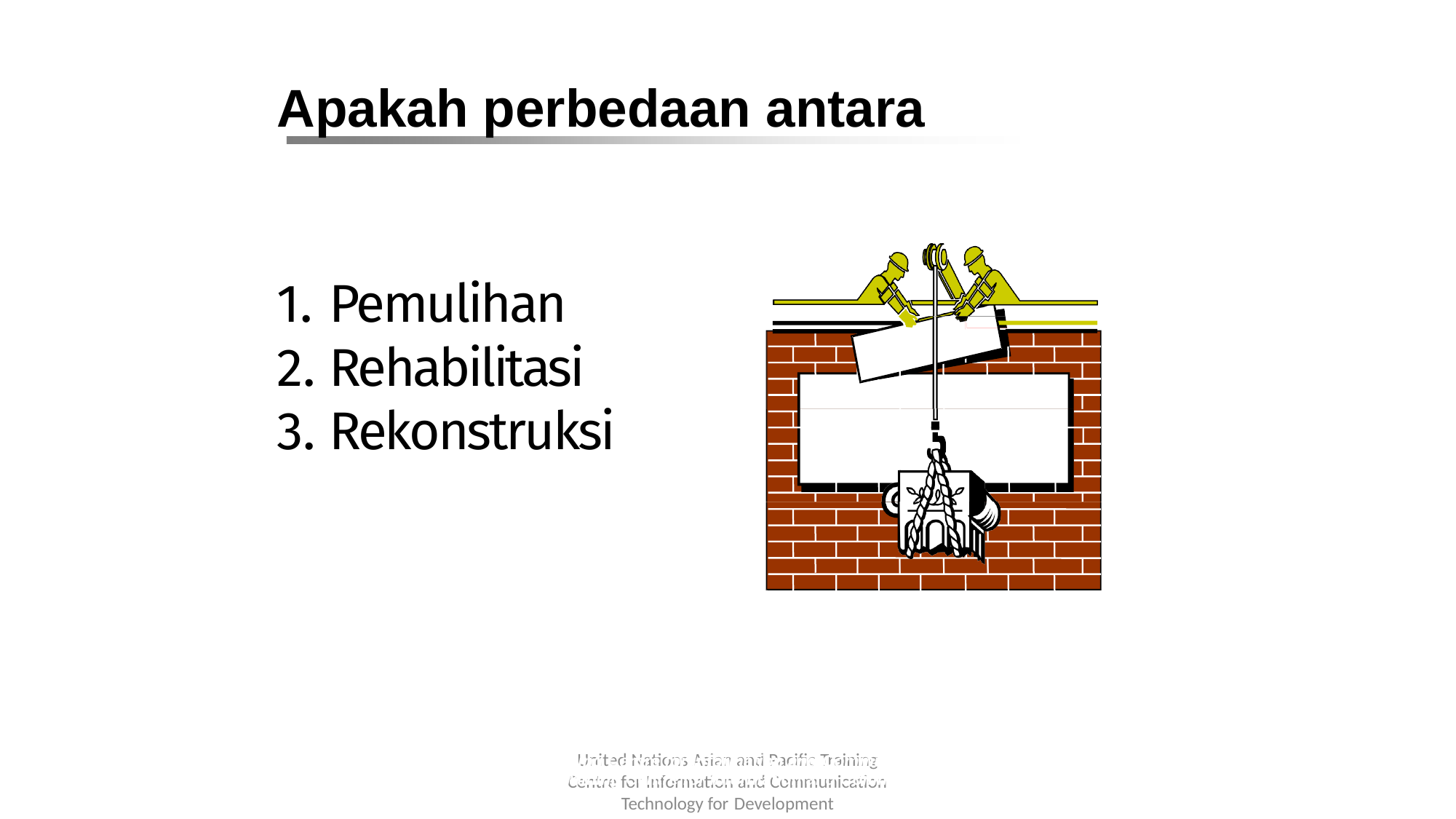

Apakah perbedaan antara

Pemulihan
Rehabilitasi
Rekonstruksi

United Nations Asian and Pacific Training Centre for Information and Communication Technology for Development
United Nations Asian and Pacific Training Centre for Information and Communication Technology for Development
United Nations Asian and Pacific Training Centre for Information and Communication Technology for Development